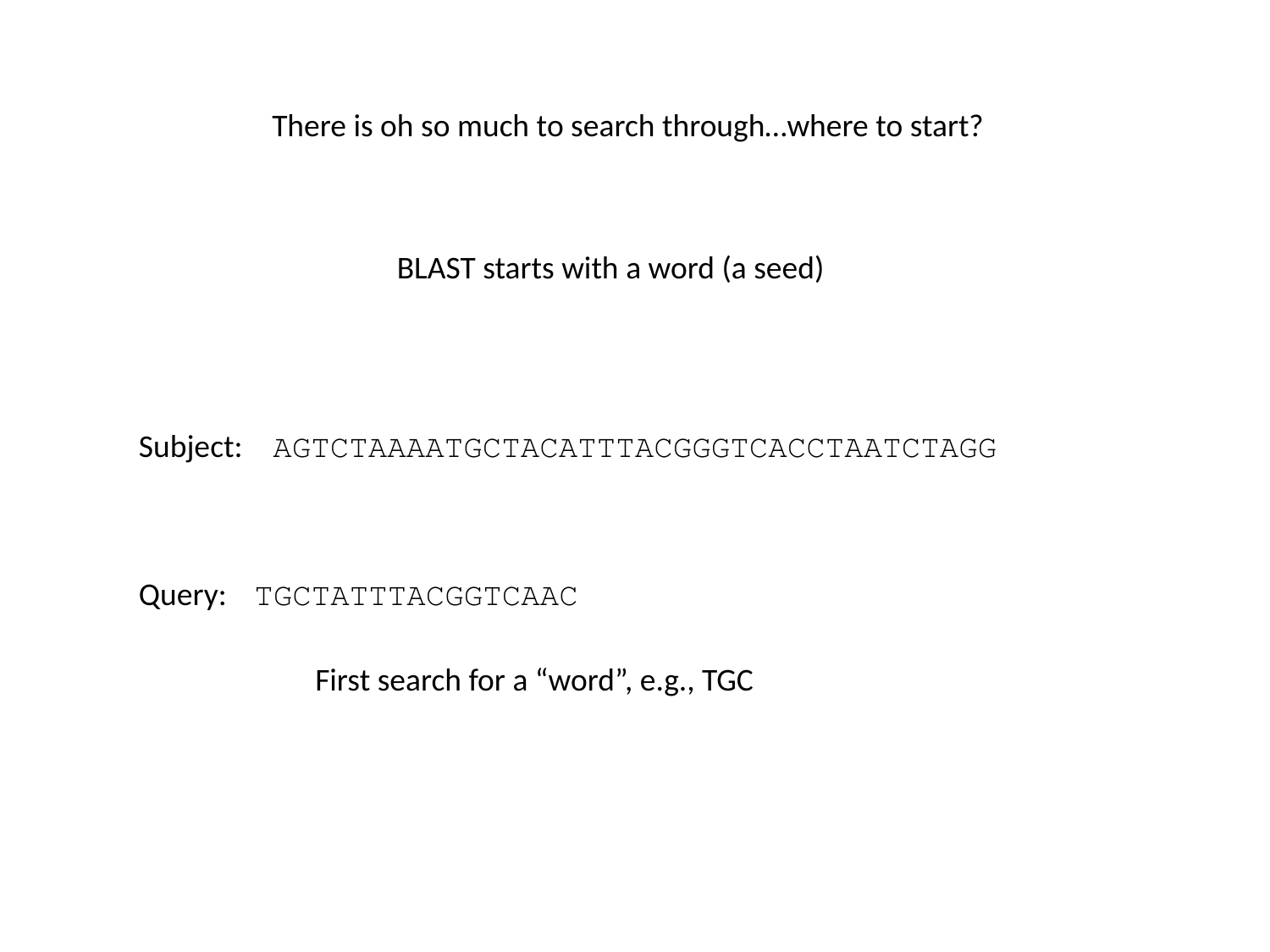

There is oh so much to search through…where to start?
BLAST starts with a word (a seed)
Subject:
AGTCTAAAATGCTACATTTACGGGTCACCTAATCTAGG
Query:
TGCTATTTACGGTCAAC
First search for a “word”, e.g., TGC